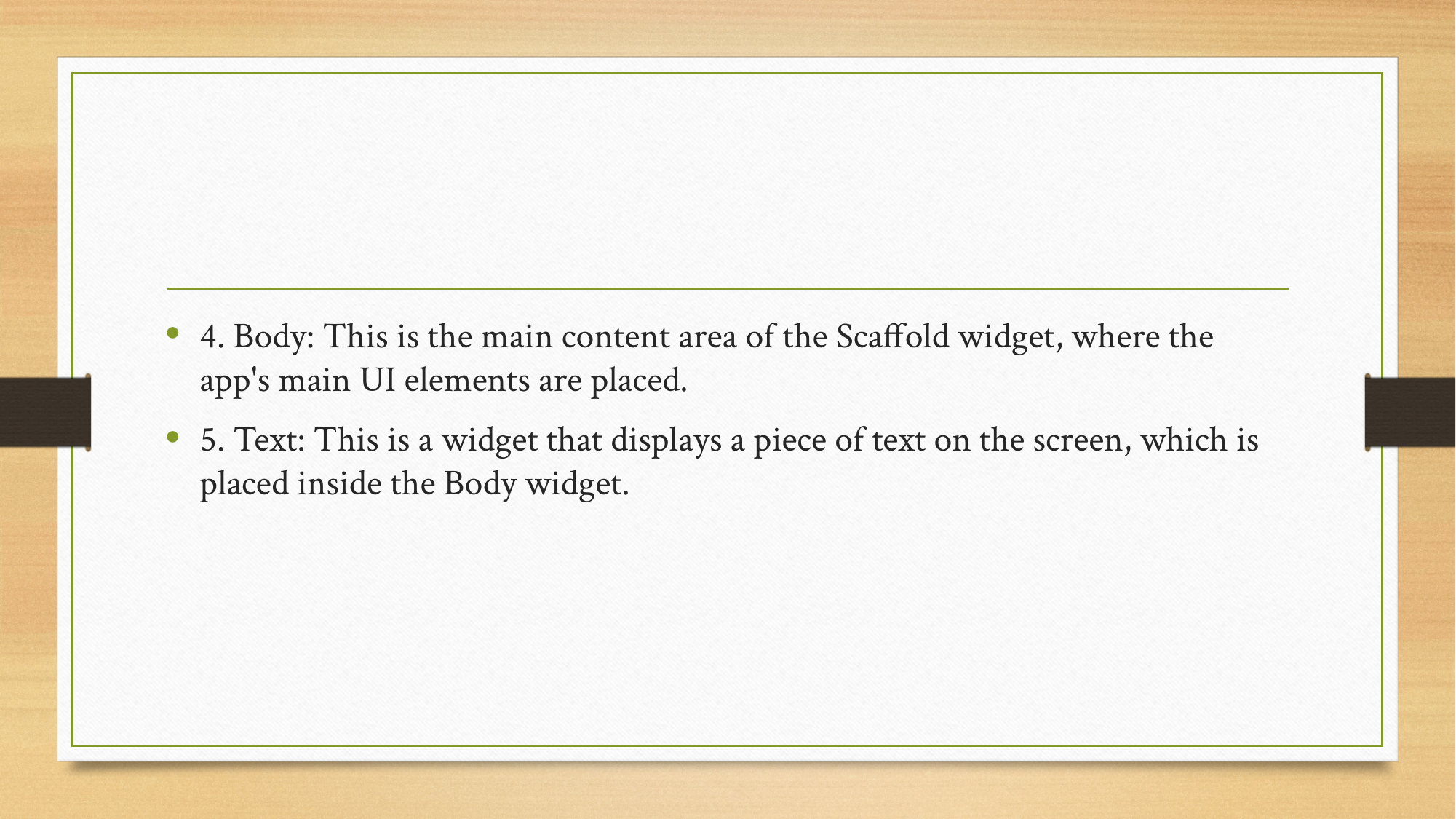

#
4. Body: This is the main content area of the Scaffold widget, where the app's main UI elements are placed.
5. Text: This is a widget that displays a piece of text on the screen, which is placed inside the Body widget.